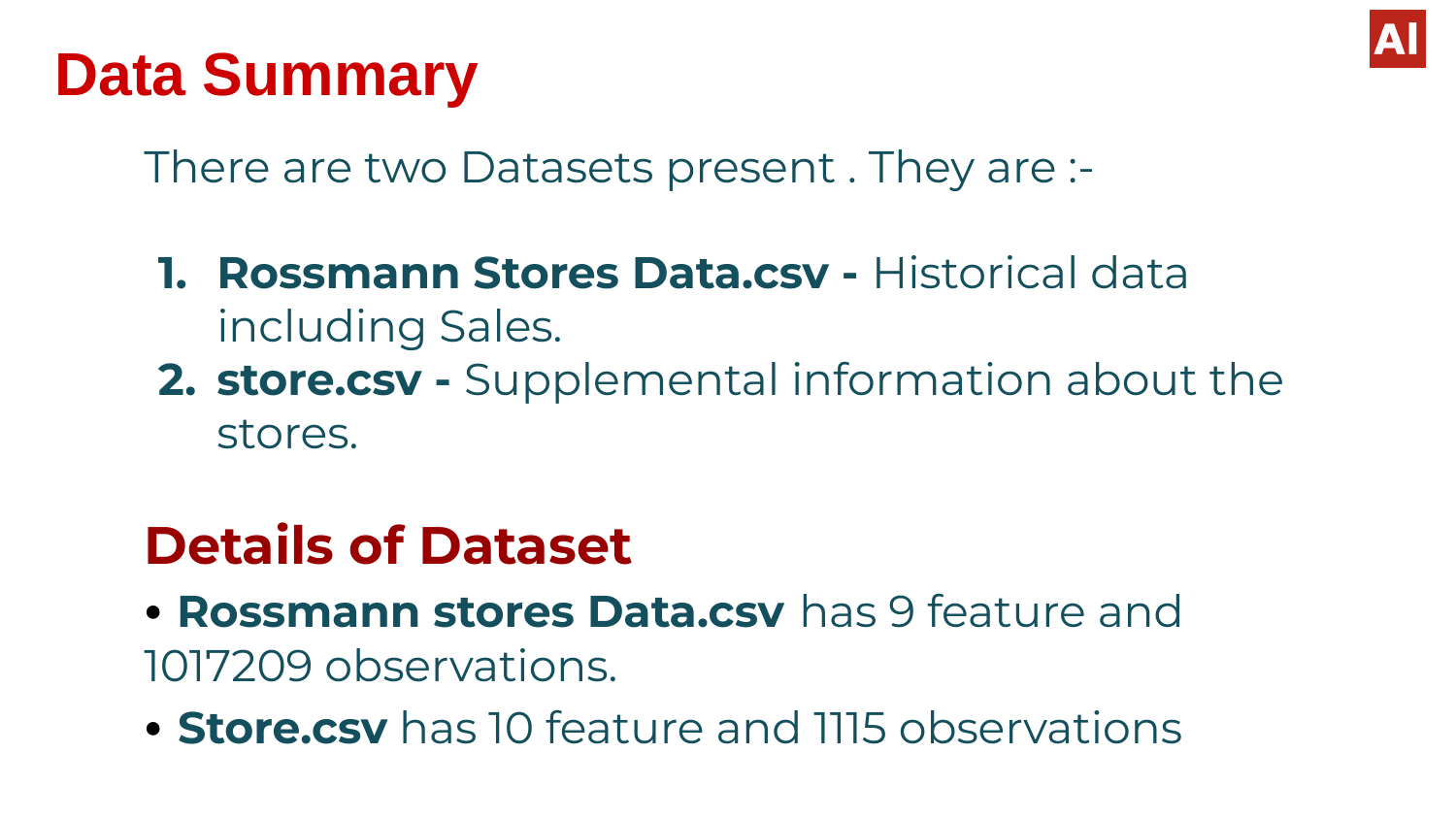

# Data Summary
There are two Datasets present . They are :-

Rossmann Stores Data.csv - Historical data including Sales.
store.csv - Supplemental information about the stores.

Details of Dataset
• Rossmann stores Data.csv has 9 feature and 1017209 observations.
• Store.csv has 10 feature and 1115 observations